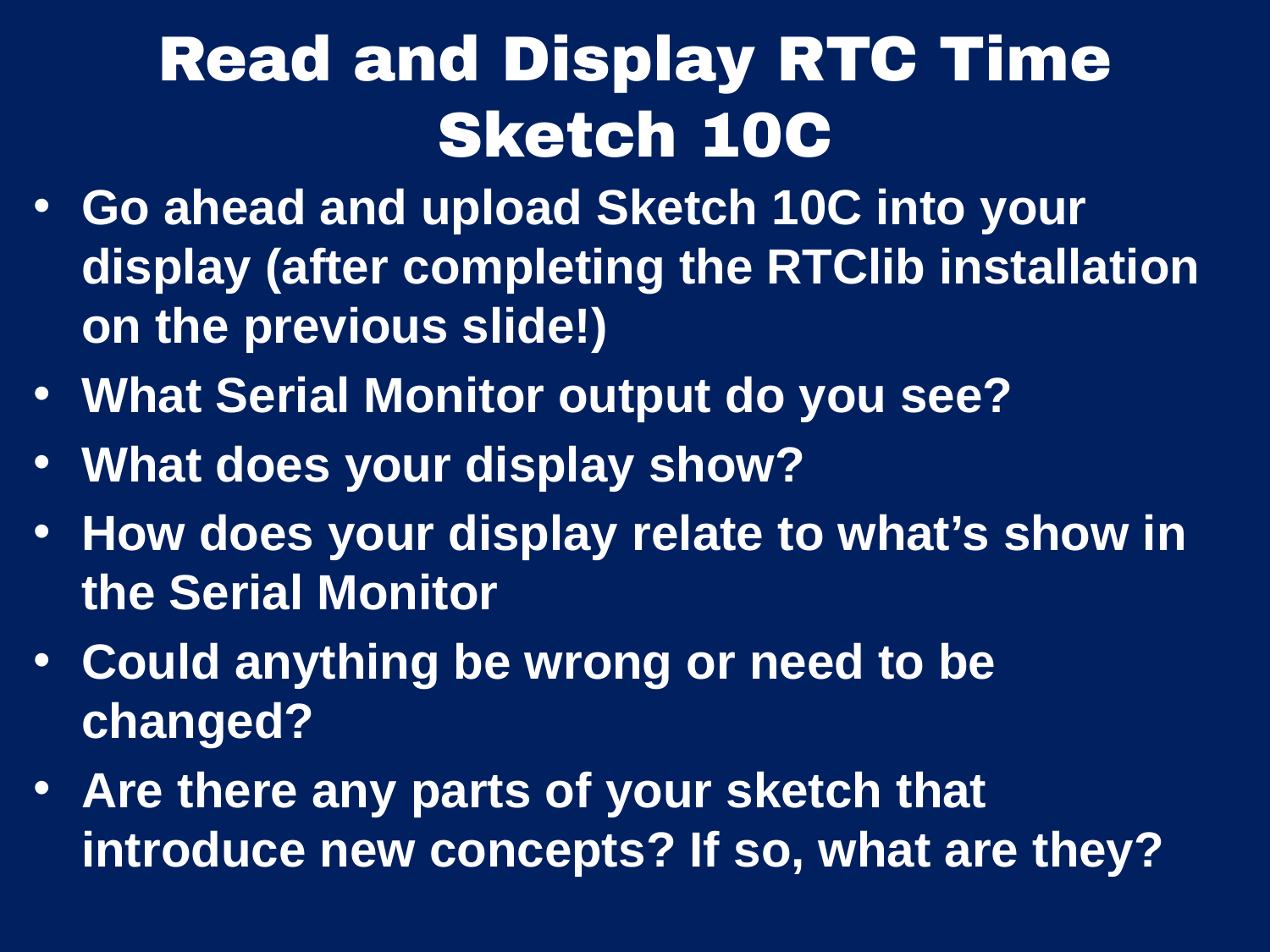

# Read and Display RTC Time Sketch 10C
Go ahead and upload Sketch 10C into your display (after completing the RTClib installation on the previous slide!)
What Serial Monitor output do you see?
What does your display show?
How does your display relate to what’s show in the Serial Monitor
Could anything be wrong or need to be changed?
Are there any parts of your sketch that introduce new concepts? If so, what are they?